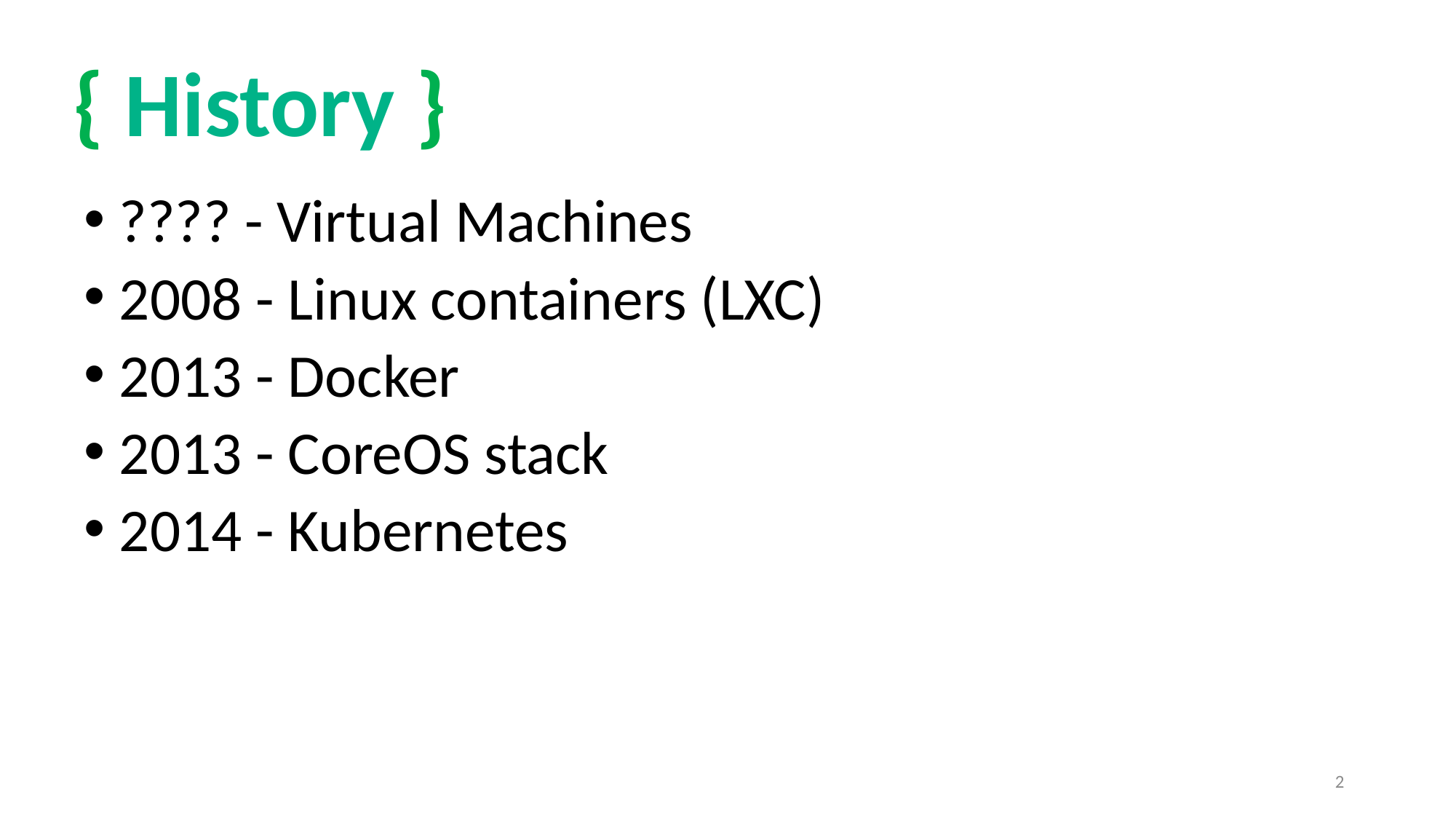

{ History }
 ???? - Virtual Machines
 2008 - Linux containers (LXC)
 2013 - Docker
 2013 - CoreOS stack
 2014 - Kubernetes
2